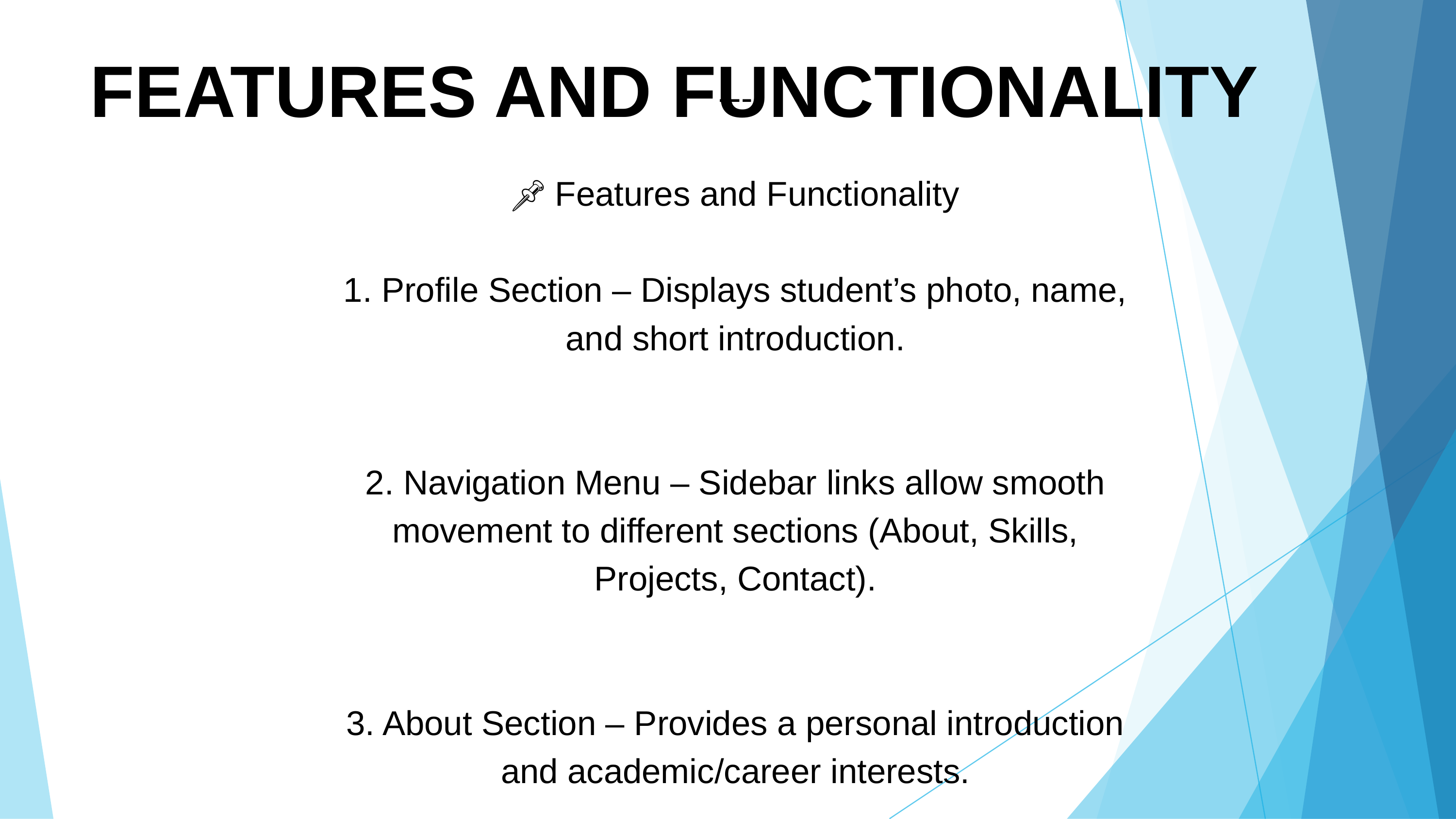

Here’s a clear explanation of the Features and Functionality of your portfolio project:

---

📌 Features and Functionality

1. Profile Section – Displays student’s photo, name, and short introduction.

2. Navigation Menu – Sidebar links allow smooth movement to different sections (About, Skills, Projects, Contact).

3. About Section – Provides a personal introduction and academic/career interests.

4. Skills Section – Showcases programming skills in a card layout for quick visibility.

5. Projects Section – Highlights completed projects with titles and descriptions.

6. Contact Section – Shares LinkedIn profile link for professional communication.

7. Responsive Design – Works well on both desktop and mobile devices.

8. Easy Customization – Student can update photo, skills, projects, and links anytime.

---

Do you also want me to write Advantages of this Portfolio Website (like points you can use in a report or viva)?

FEATURES AND FUNCTIONALITY